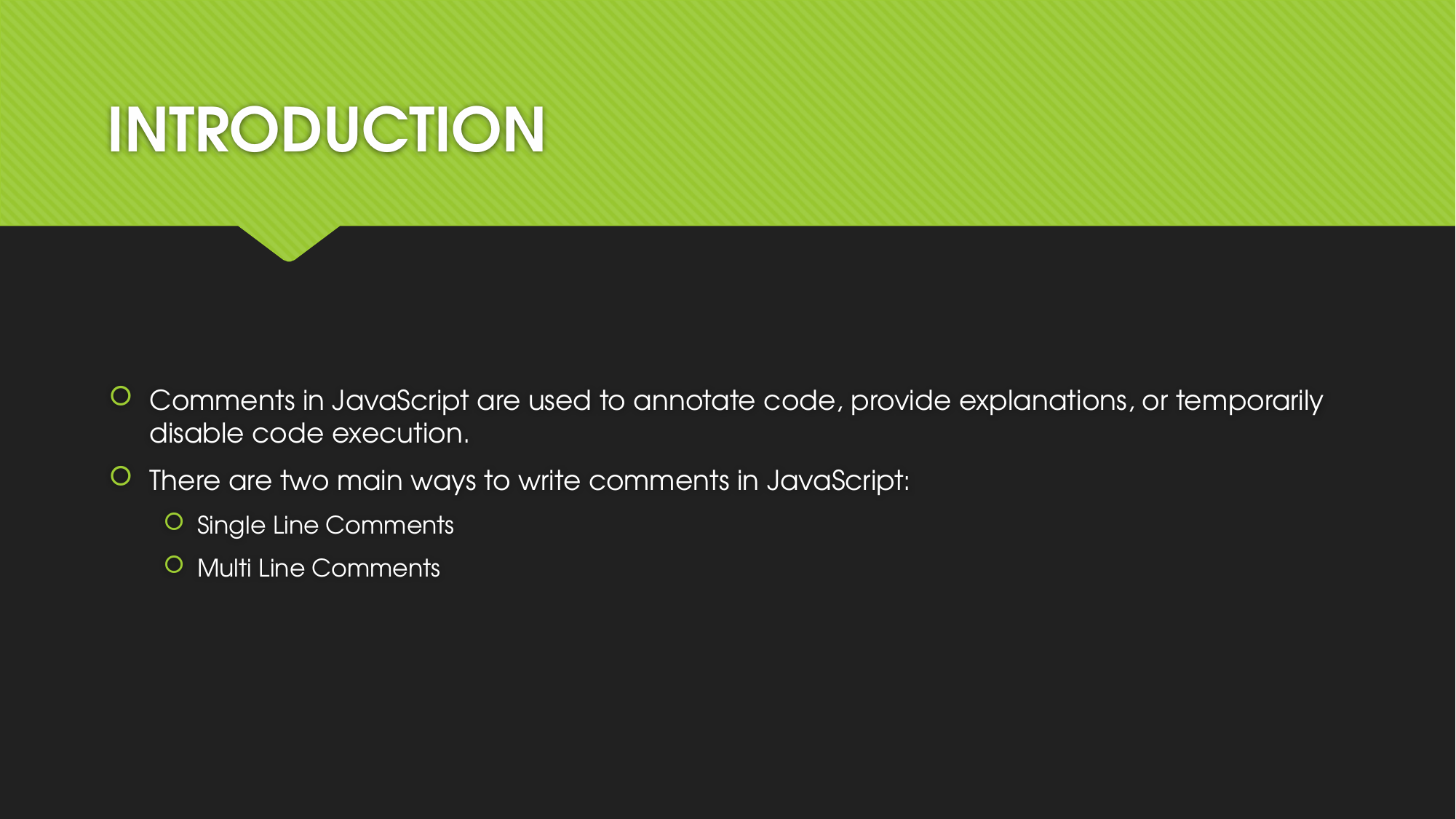

# INTRODUCTION
Comments in JavaScript are used to annotate code, provide explanations, or temporarily disable code execution.
There are two main ways to write comments in JavaScript:
Single Line Comments
Multi Line Comments